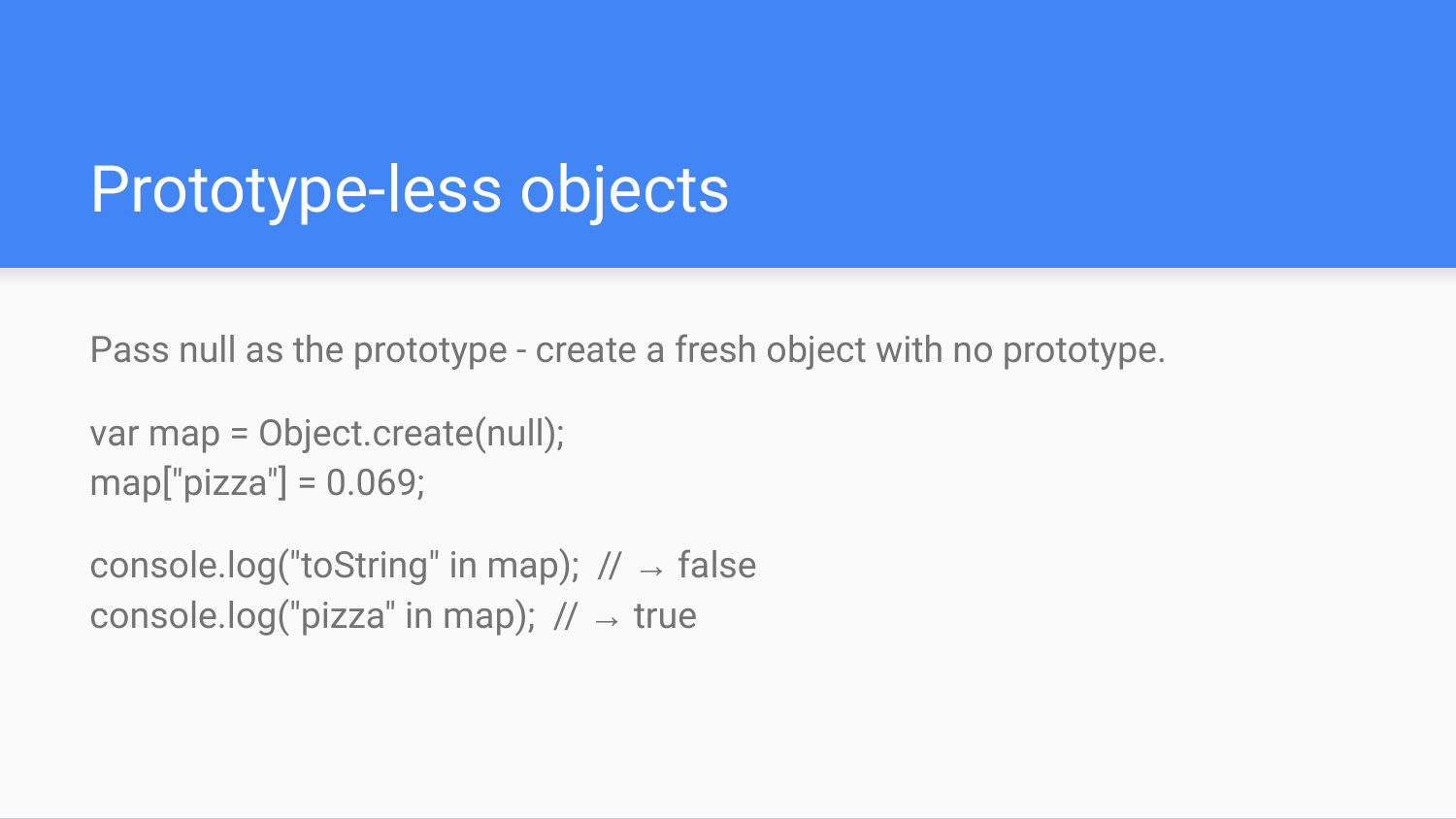

# Prototype-less objects
Pass null as the prototype - create a fresh object with no prototype.
var map = Object.create(null);
map["pizza"] = 0.069;
console.log("toString" in map);  // → false
console.log("pizza" in map);  // → true